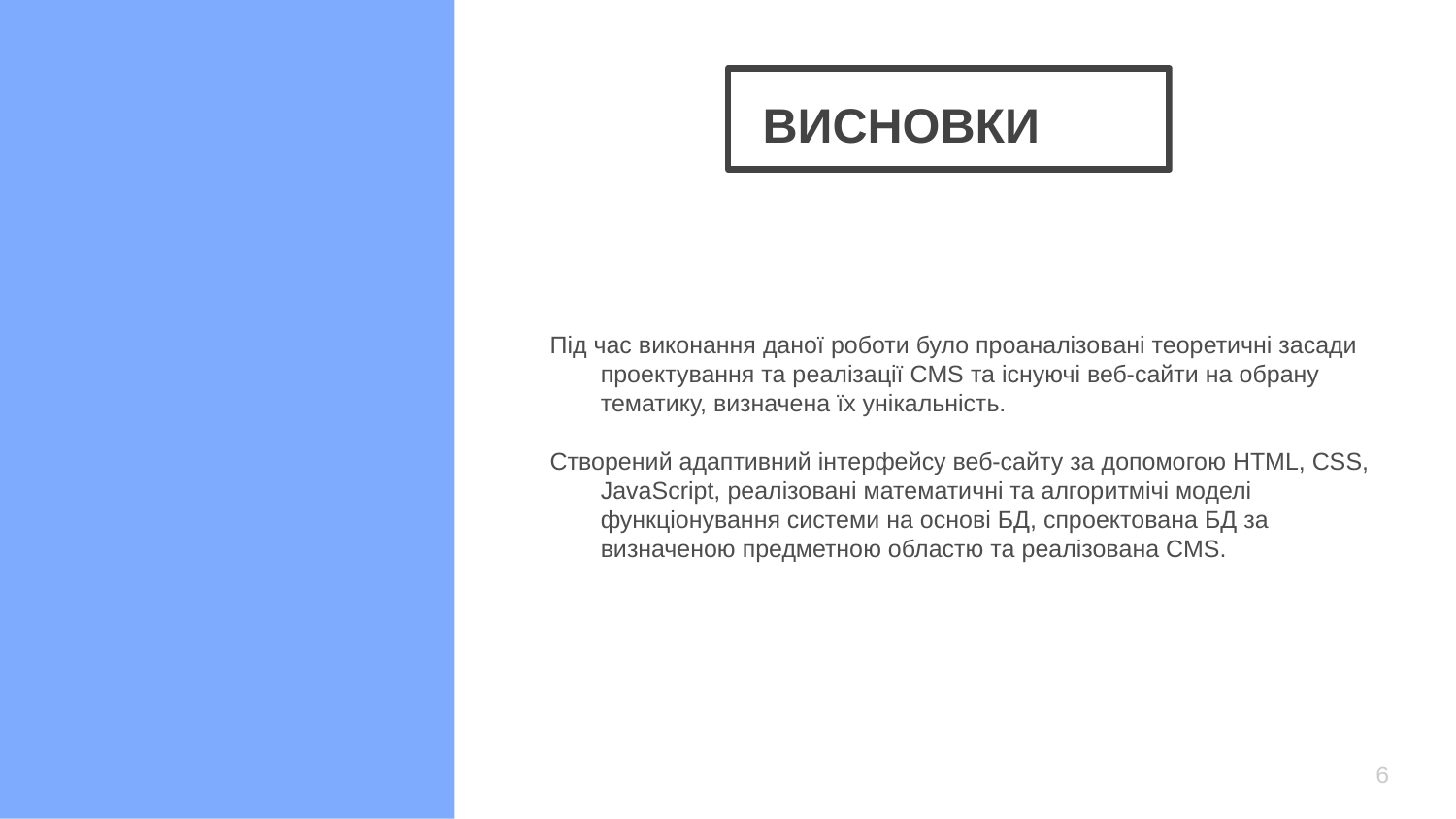

# ВИСНОВКИ

Під час виконання даної роботи було проаналізовані теоретичні засади проектування та реалізації CMS та існуючі веб-сайти на обрану тематику, визначена їх унікальність.

Створений адаптивний інтерфейсу веб-сайту за допомогою HTML, CSS, JavaScript, реалізовані математичні та алгоритмічі моделі функціонування системи на основі БД, спроектована БД за визначеною предметною областю та реалізована CMS.
6